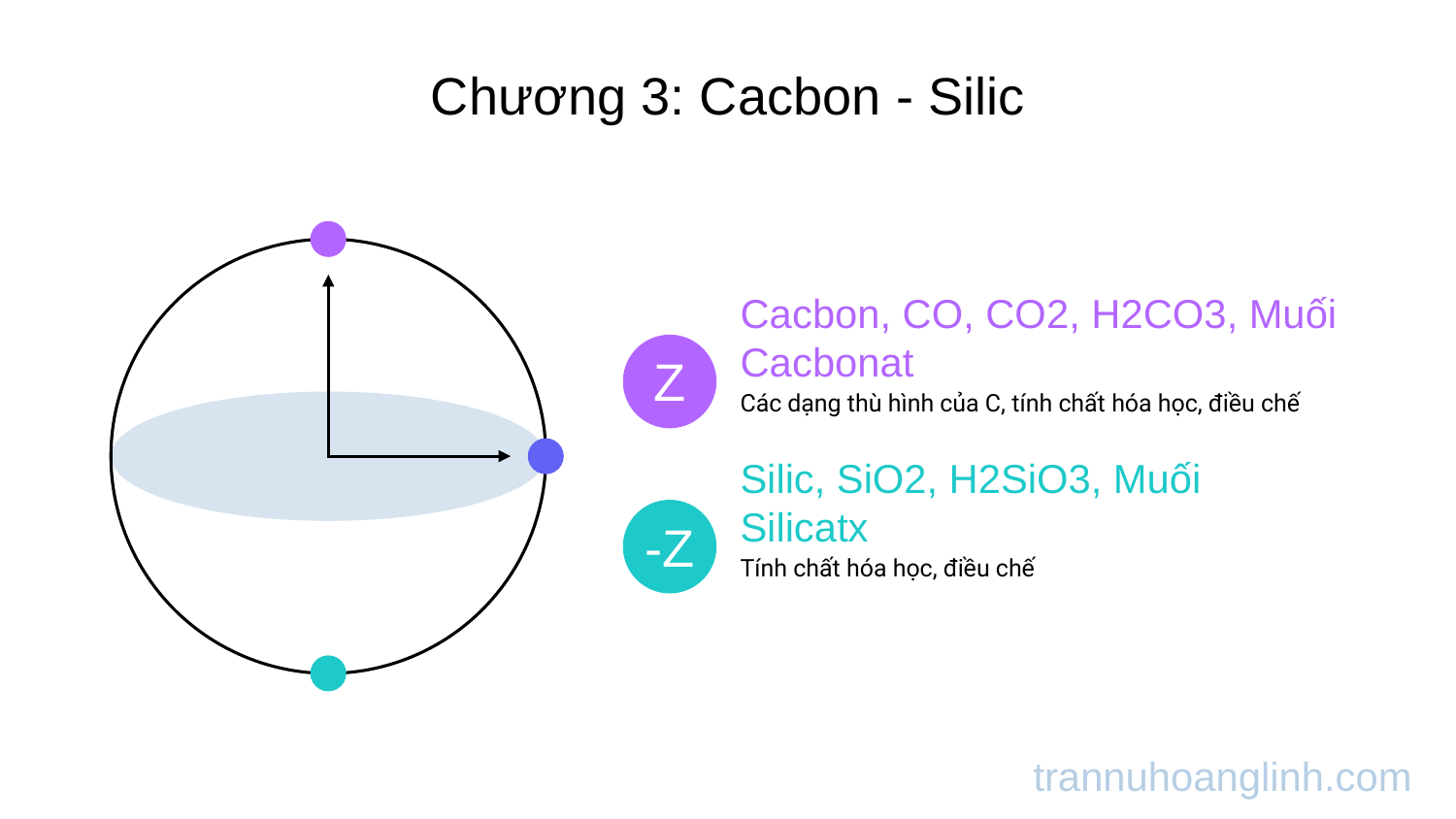

# Chương 3: Cacbon - Silic

Cacbon, CO, CO2, H2CO3, Muối Cacbonat
Z
Các dạng thù hình của C, tính chất hóa học, điều chế
Silic, SiO2, H2SiO3, Muối Silicatx
-Z
Tính chất hóa học, điều chế
trannuhoanglinh.com